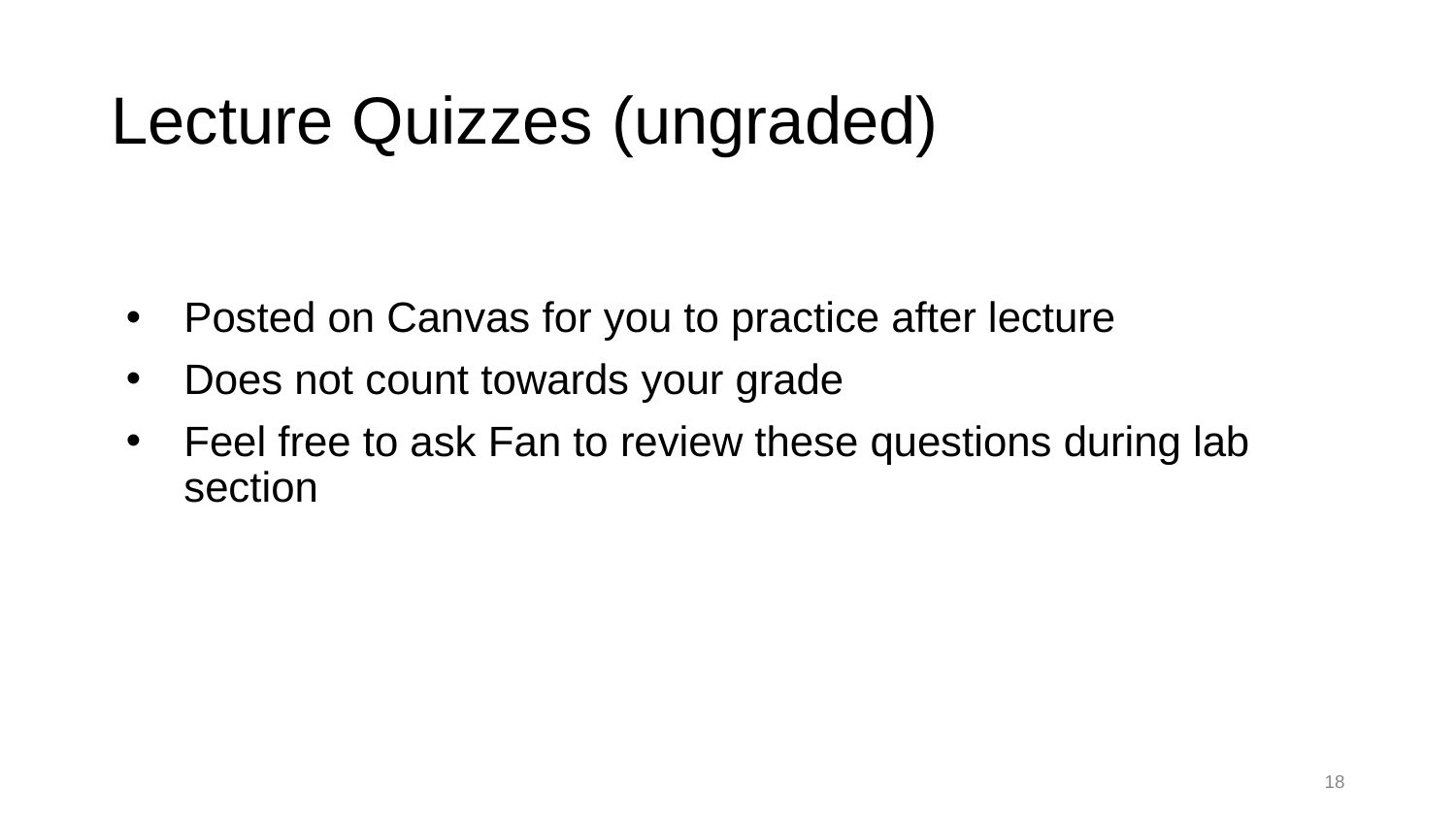

# Lecture Quizzes (ungraded)

Posted on Canvas for you to practice after lecture
Does not count towards your grade
Feel free to ask Fan to review these questions during lab section
18